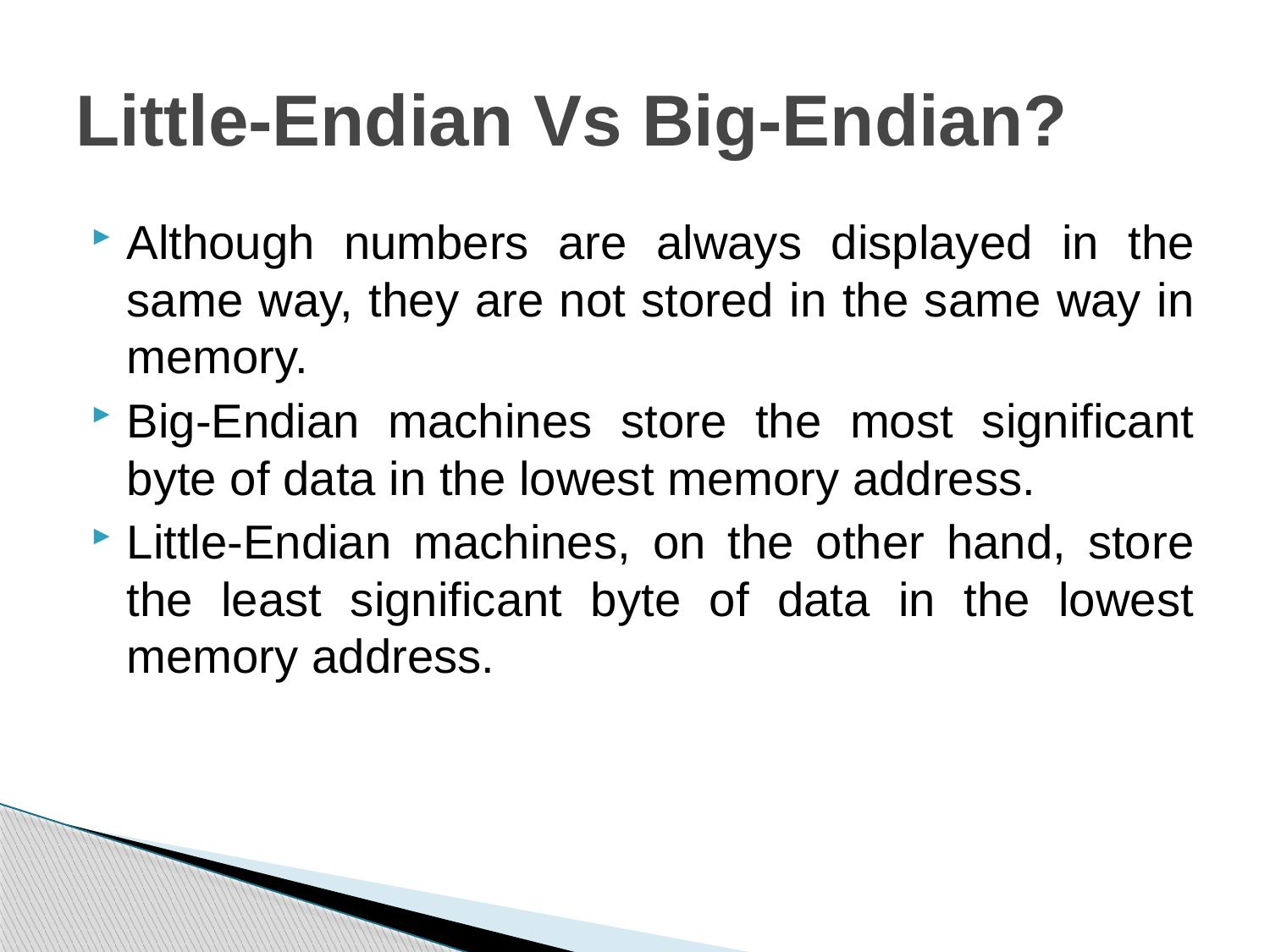

# Little-Endian Vs Big-Endian?
Although numbers are always displayed in the same way, they are not stored in the same way in memory.
Big-Endian machines store the most significant byte of data in the lowest memory address.
Little-Endian machines, on the other hand, store the least significant byte of data in the lowest memory address.